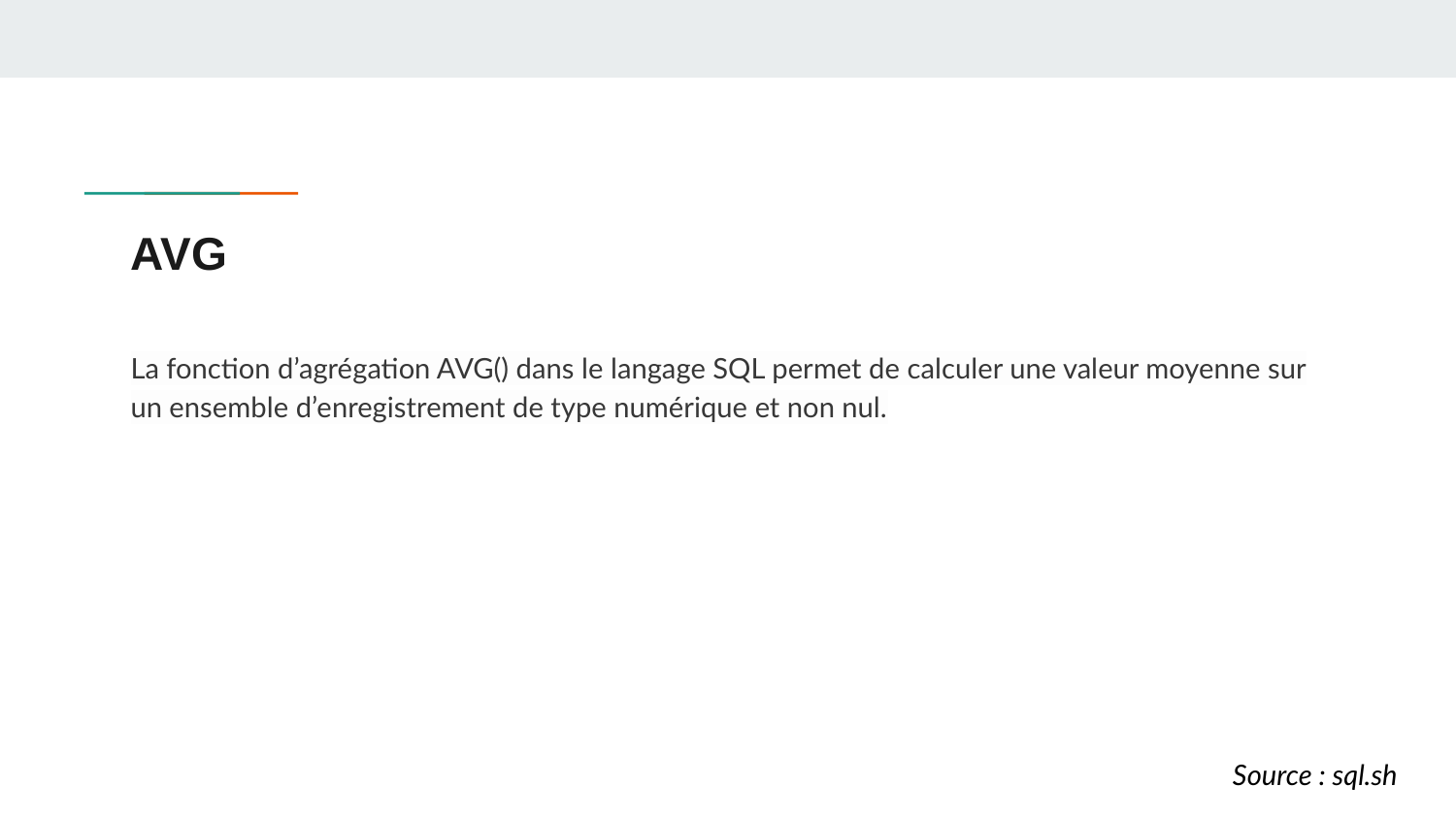

# AVG
La fonction d’agrégation AVG() dans le langage SQL permet de calculer une valeur moyenne sur un ensemble d’enregistrement de type numérique et non nul.
Source : sql.sh